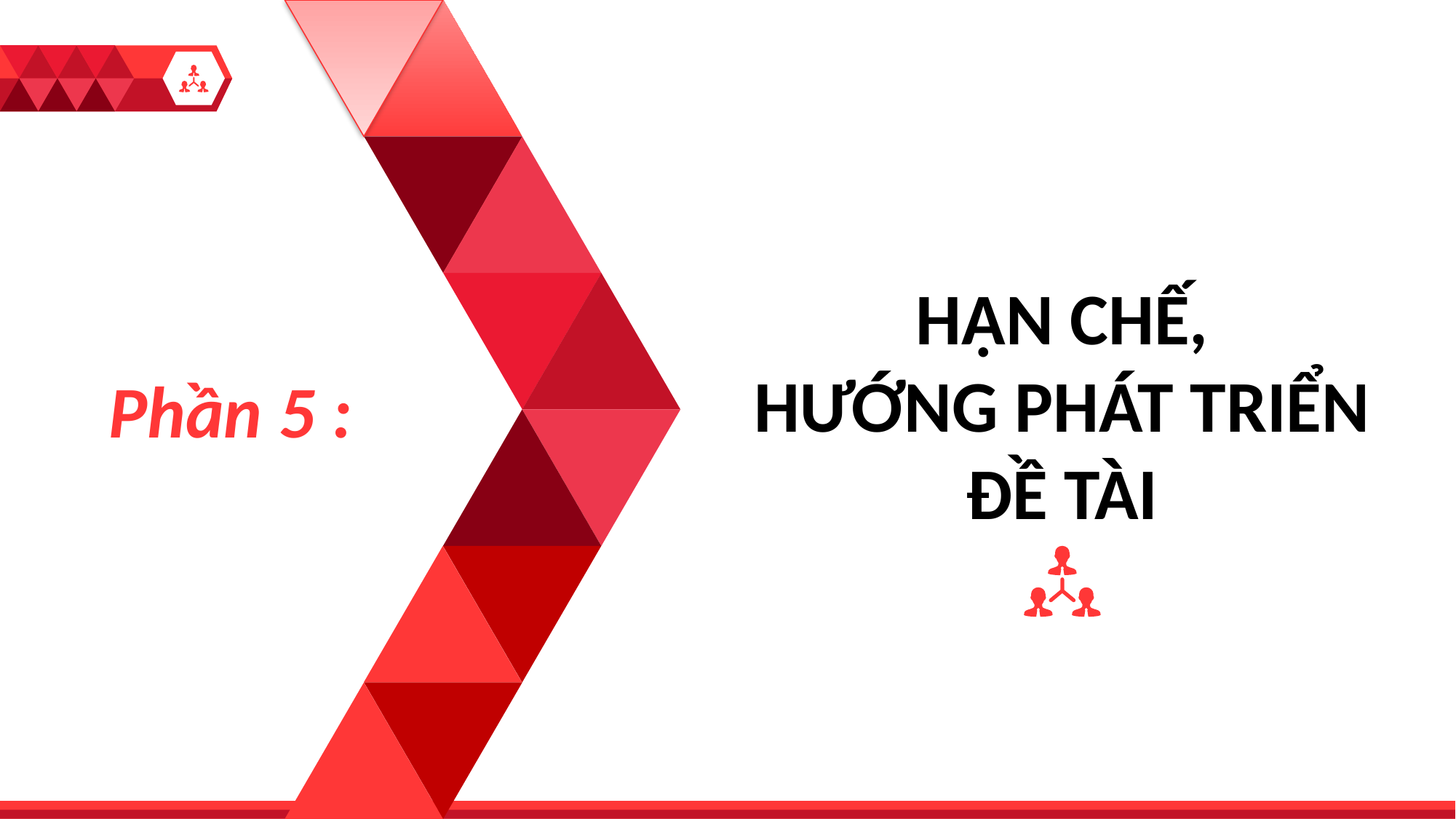

1
HẠN CHẾ,
HƯỚNG PHÁT TRIỂN
ĐỀ TÀI
Phần 5 :